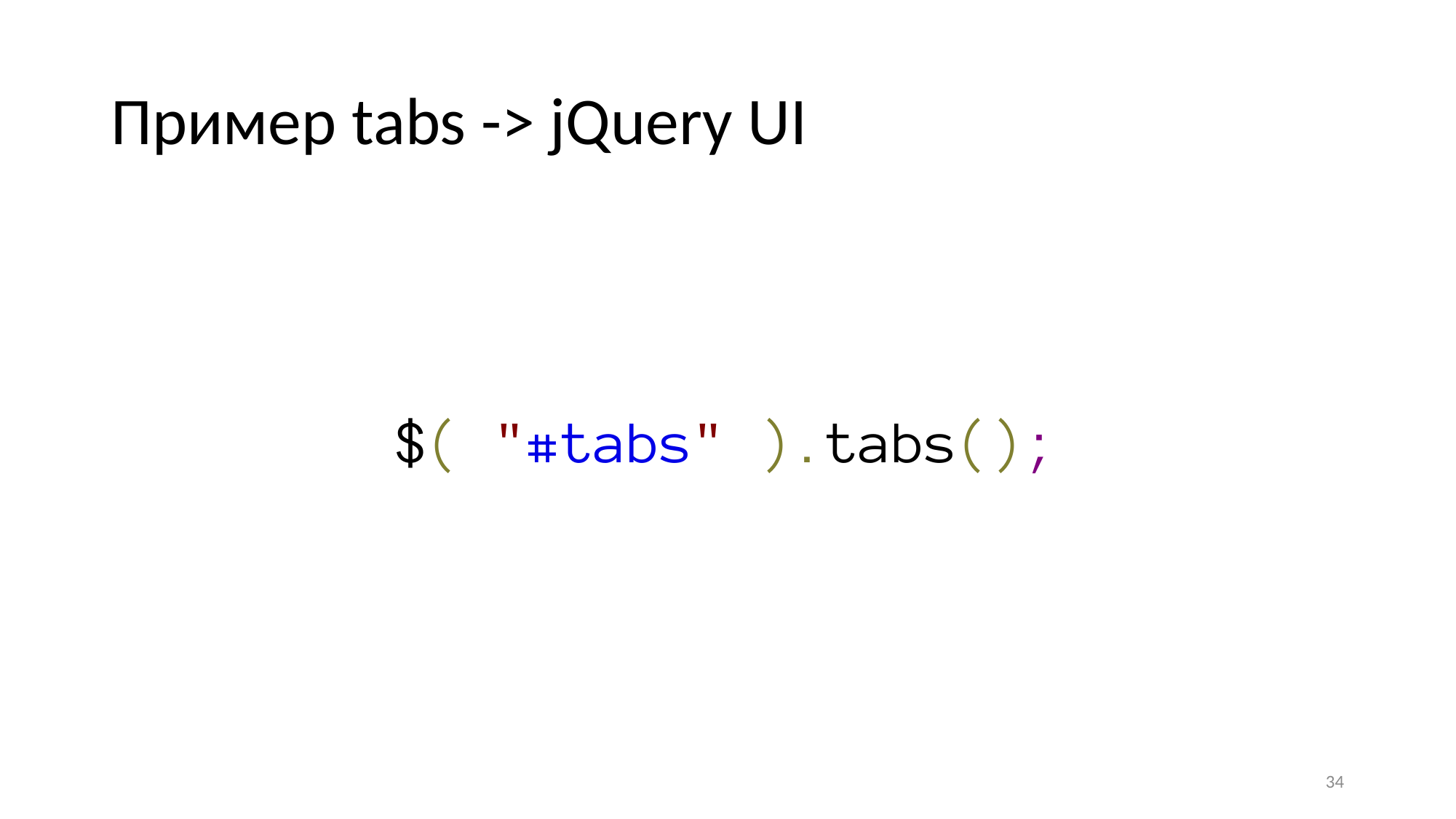

# Пример tabs -> jQuery UI
 $( "#tabs" ).tabs();
34